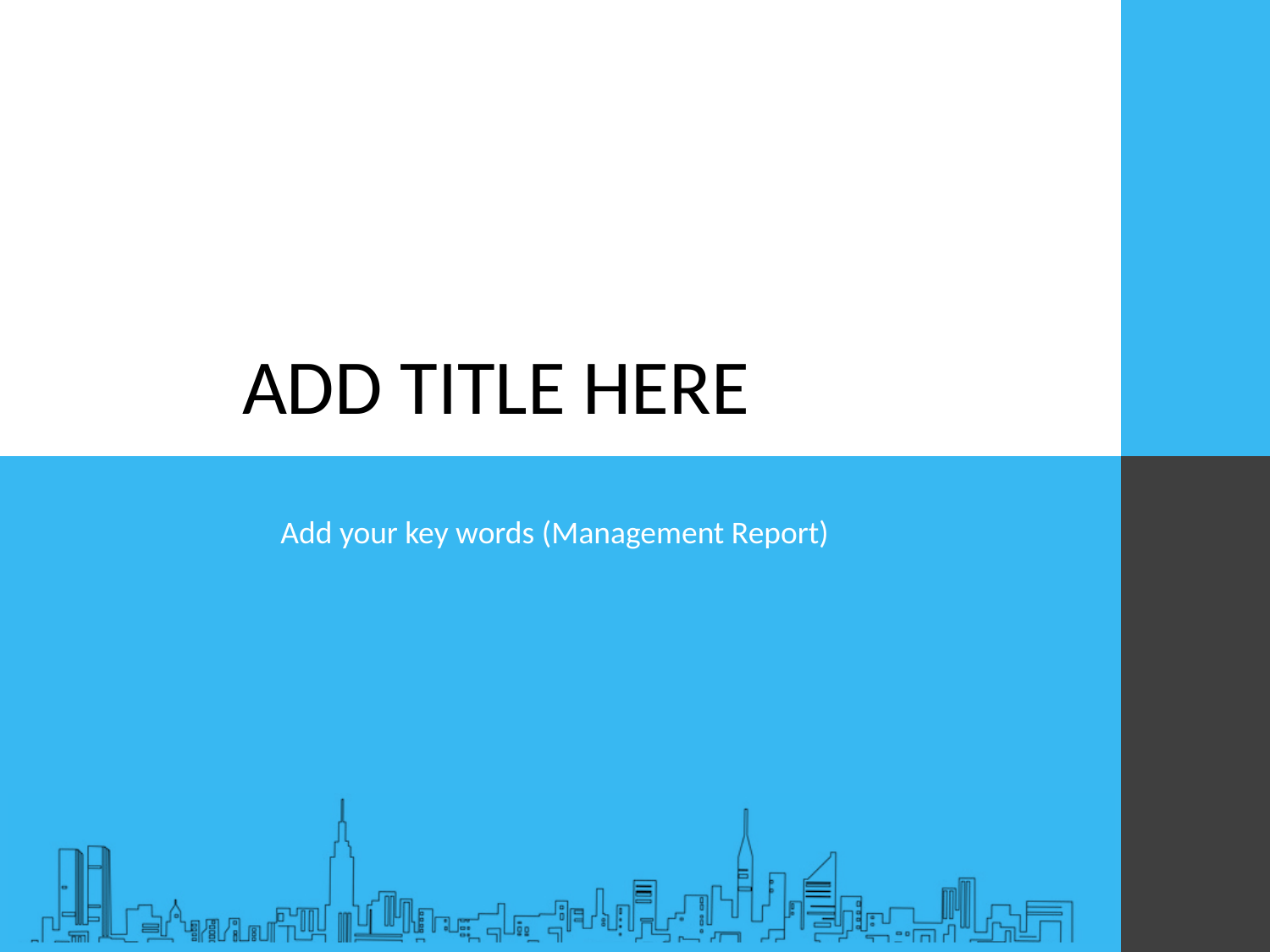

ADD TITLE HERE
Add your key words (Management Report)